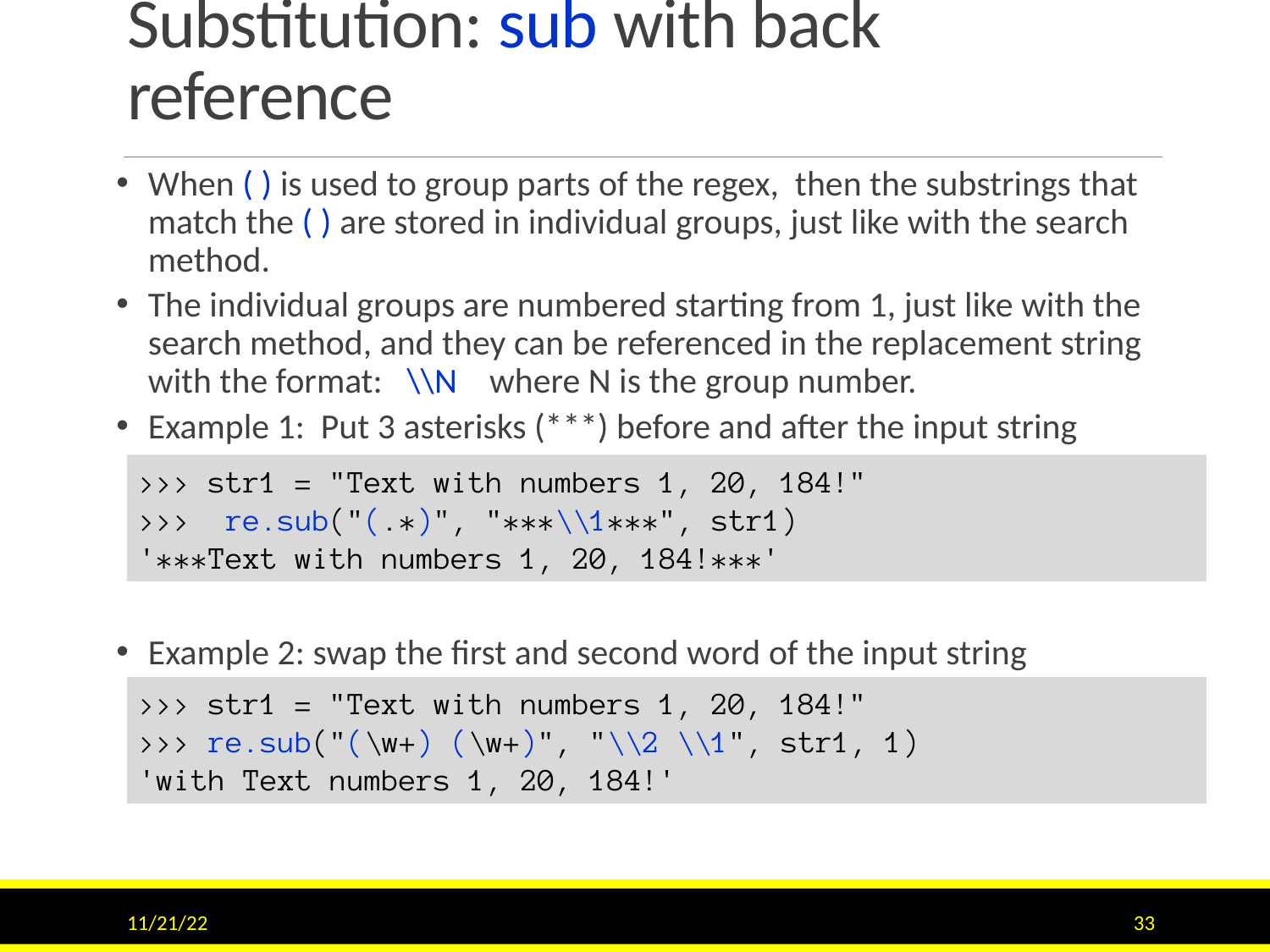

# Substitution: sub with back reference
When ( ) is used to group parts of the regex,  then the substrings that match the ( ) are stored in individual groups, just like with the search method.
The individual groups are numbered starting from 1, just like with the search method, and they can be referenced in the replacement string with the format:   \\N    where N is the group number.
Example 1:  Put 3 asterisks (***) before and after the input string

Example 2: swap the first and second word of the input string

>>> str1 = "Text with numbers 1, 20, 184!"
>>>  re.sub("(.*)", "***\\1***", str1)
'***Text with numbers 1, 20, 184!***'
>>> str1 = "Text with numbers 1, 20, 184!"
>>> re.sub("(\w+) (\w+)", "\\2 \\1", str1, 1)
'with Text numbers 1, 20, 184!'
11/21/22
33